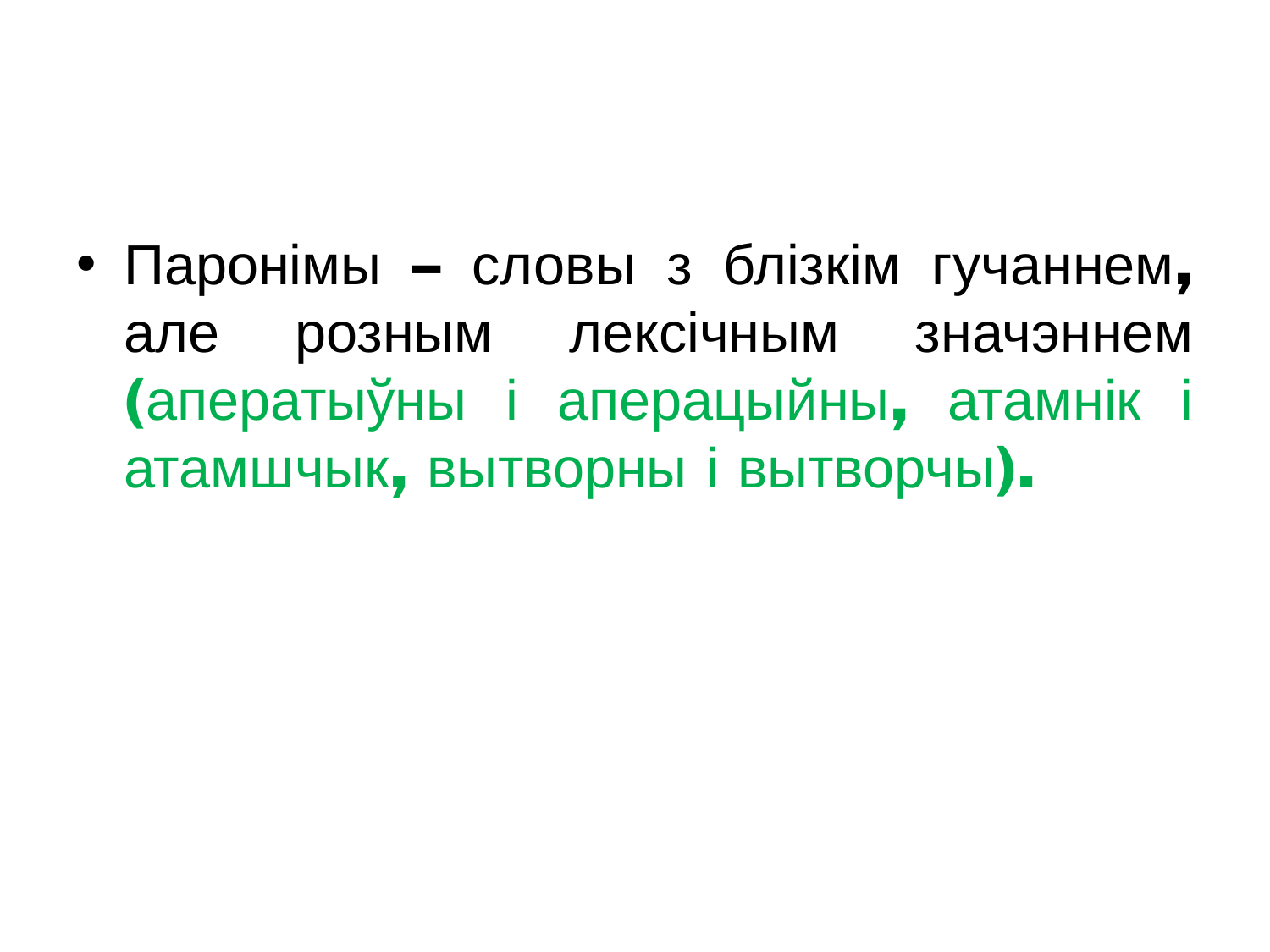

Паронімы – словы з блізкім гучаннем, але розным лексічным значэннем (аператыўны і аперацыйны, атамнік і атамшчык, вытворны і вытворчы).